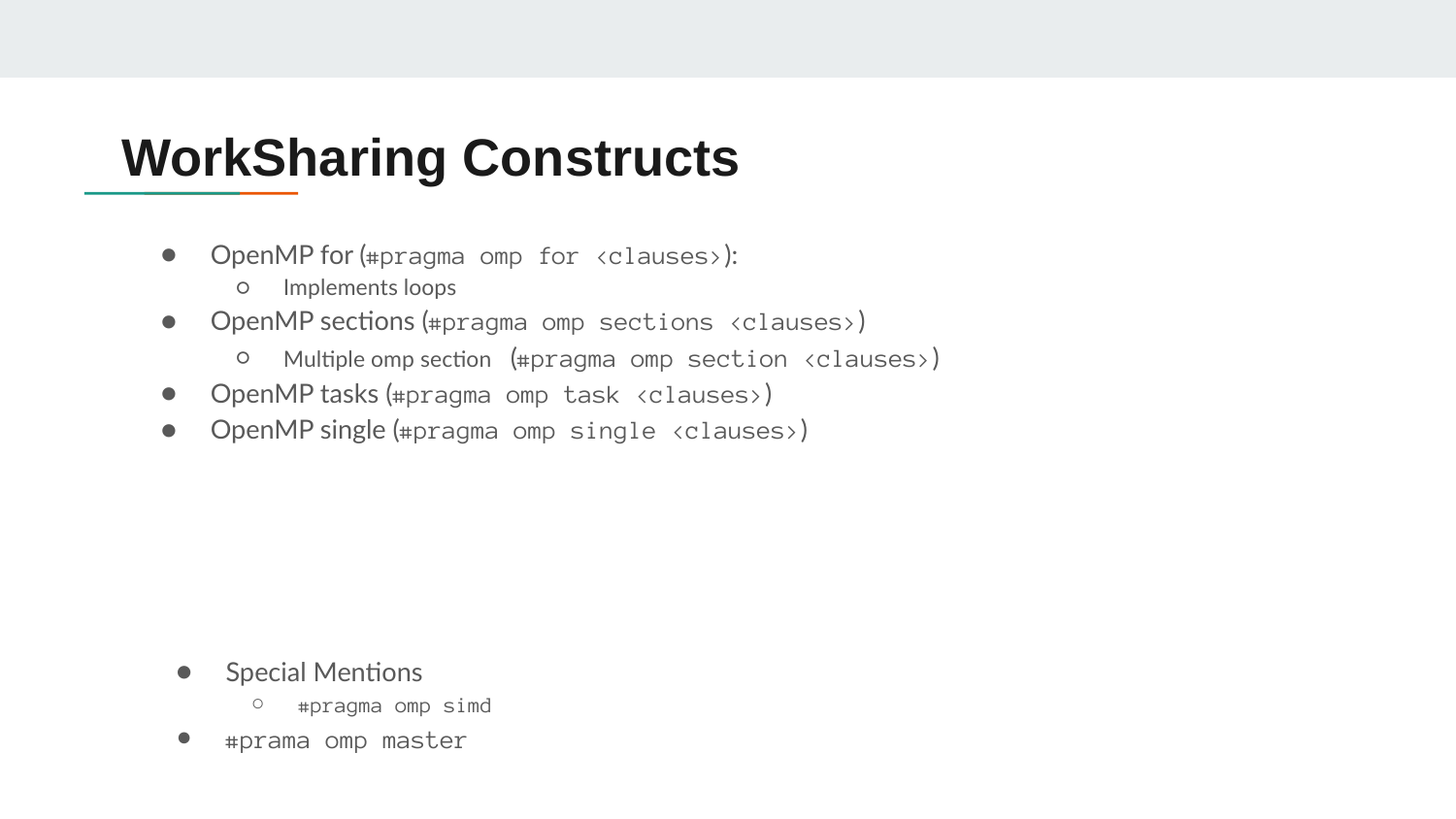

# WorkSharing Constructs
OpenMP for (#pragma omp for <clauses>):
Implements loops
OpenMP sections (#pragma omp sections <clauses>)
Multiple omp section   (#pragma omp section <clauses>)
OpenMP tasks (#pragma omp task <clauses>)
OpenMP single (#pragma omp single <clauses>)

Special Mentions
#pragma omp simd
#prama omp master